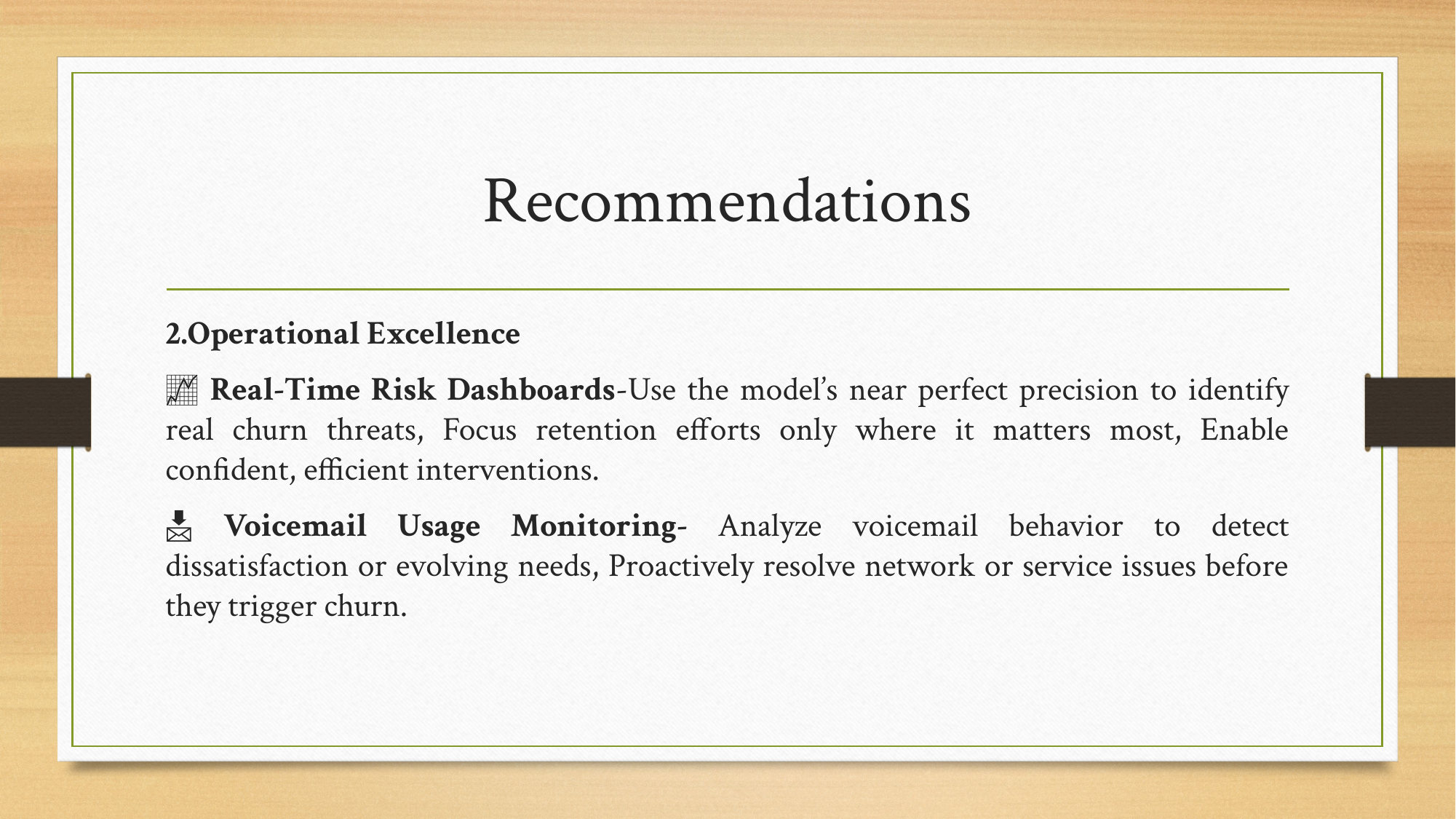

# Recommendations
2.Operational Excellence
📈 Real-Time Risk Dashboards-Use the model’s near perfect precision to identify real churn threats, Focus retention efforts only where it matters most, Enable confident, efficient interventions.
📩 Voicemail Usage Monitoring- Analyze voicemail behavior to detect dissatisfaction or evolving needs, Proactively resolve network or service issues before they trigger churn.